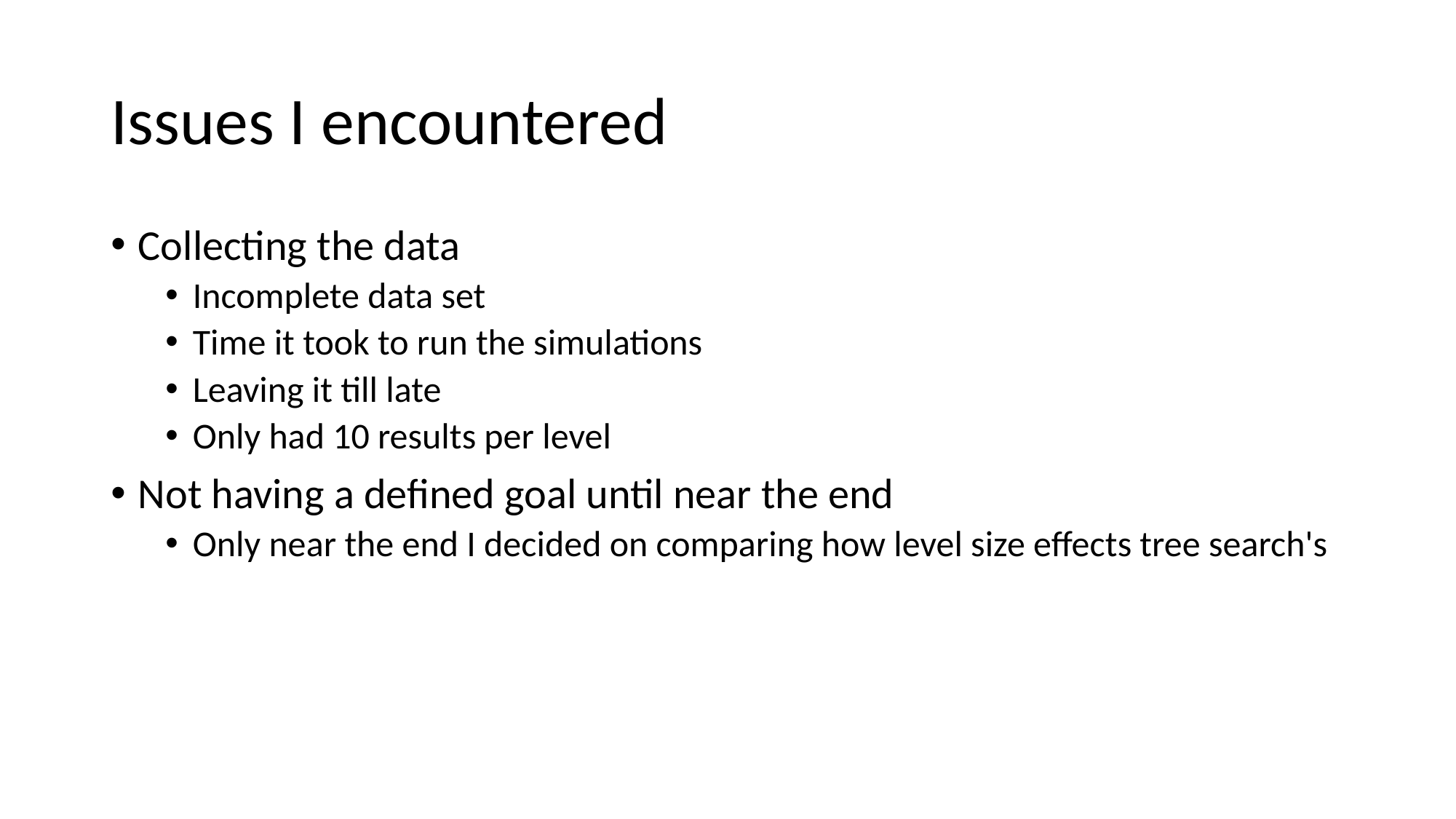

# Issues I encountered
Collecting the data
Incomplete data set
Time it took to run the simulations
Leaving it till late
Only had 10 results per level
Not having a defined goal until near the end
Only near the end I decided on comparing how level size effects tree search's